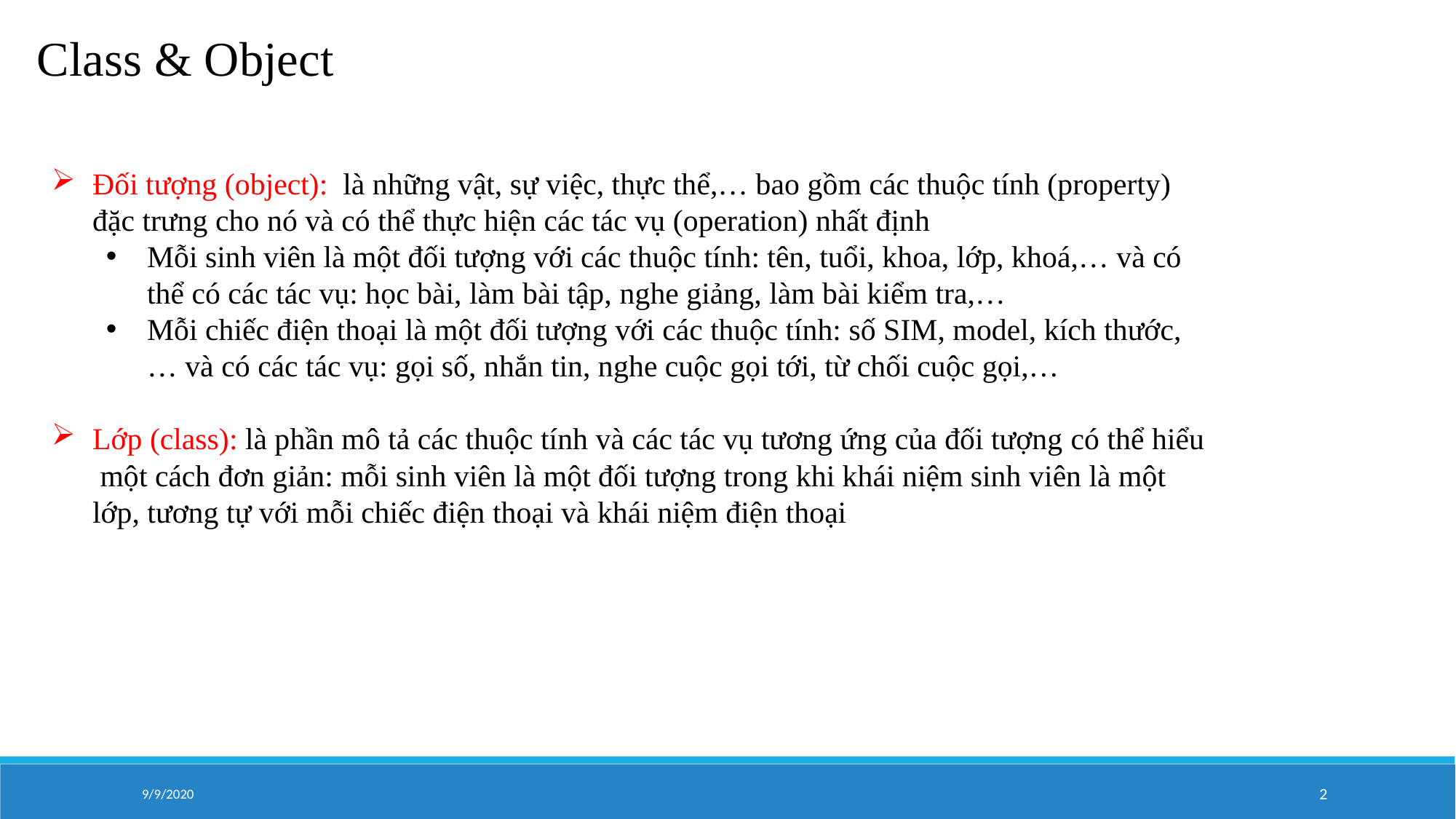

Class & Object
Đối tượng (object):  là những vật, sự việc, thực thể,… bao gồm các thuộc tính (property) đặc trưng cho nó và có thể thực hiện các tác vụ (operation) nhất định
Mỗi sinh viên là một đối tượng với các thuộc tính: tên, tuổi, khoa, lớp, khoá,… và có thể có các tác vụ: học bài, làm bài tập, nghe giảng, làm bài kiểm tra,…
Mỗi chiếc điện thoại là một đối tượng với các thuộc tính: số SIM, model, kích thước,… và có các tác vụ: gọi số, nhắn tin, nghe cuộc gọi tới, từ chối cuộc gọi,…

Lớp (class): là phần mô tả các thuộc tính và các tác vụ tương ứng của đối tượng có thể hiểu  một cách đơn giản: mỗi sinh viên là một đối tượng trong khi khái niệm sinh viên là một lớp, tương tự với mỗi chiếc điện thoại và khái niệm điện thoại
9/9/2020
2